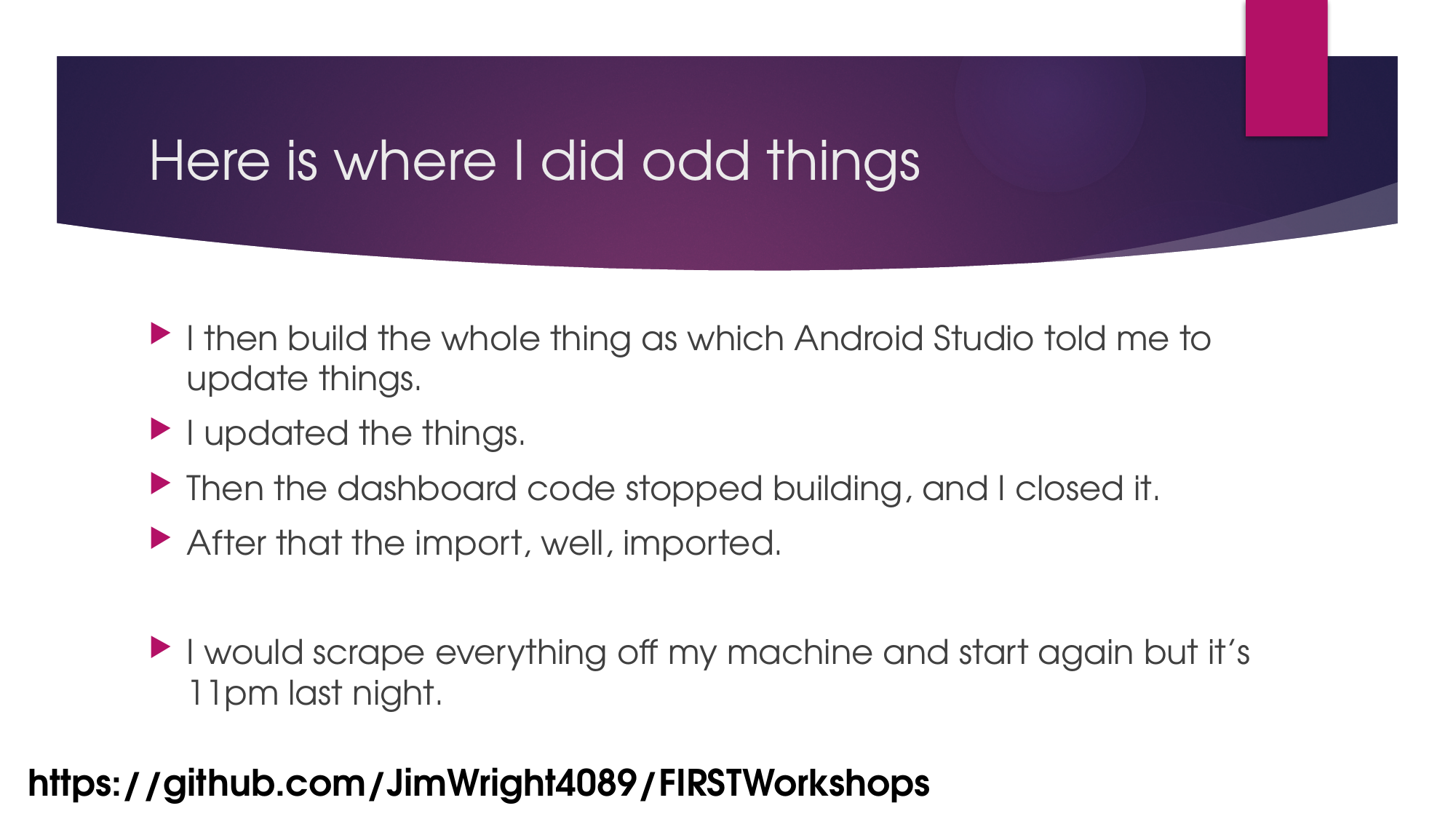

# Here is where I did odd things
I then build the whole thing as which Android Studio told me to update things.
I updated the things.
Then the dashboard code stopped building, and I closed it.
After that the import, well, imported.

I would scrape everything off my machine and start again but it’s 11pm last night.

https://github.com/JimWright4089/FIRSTWorkshops